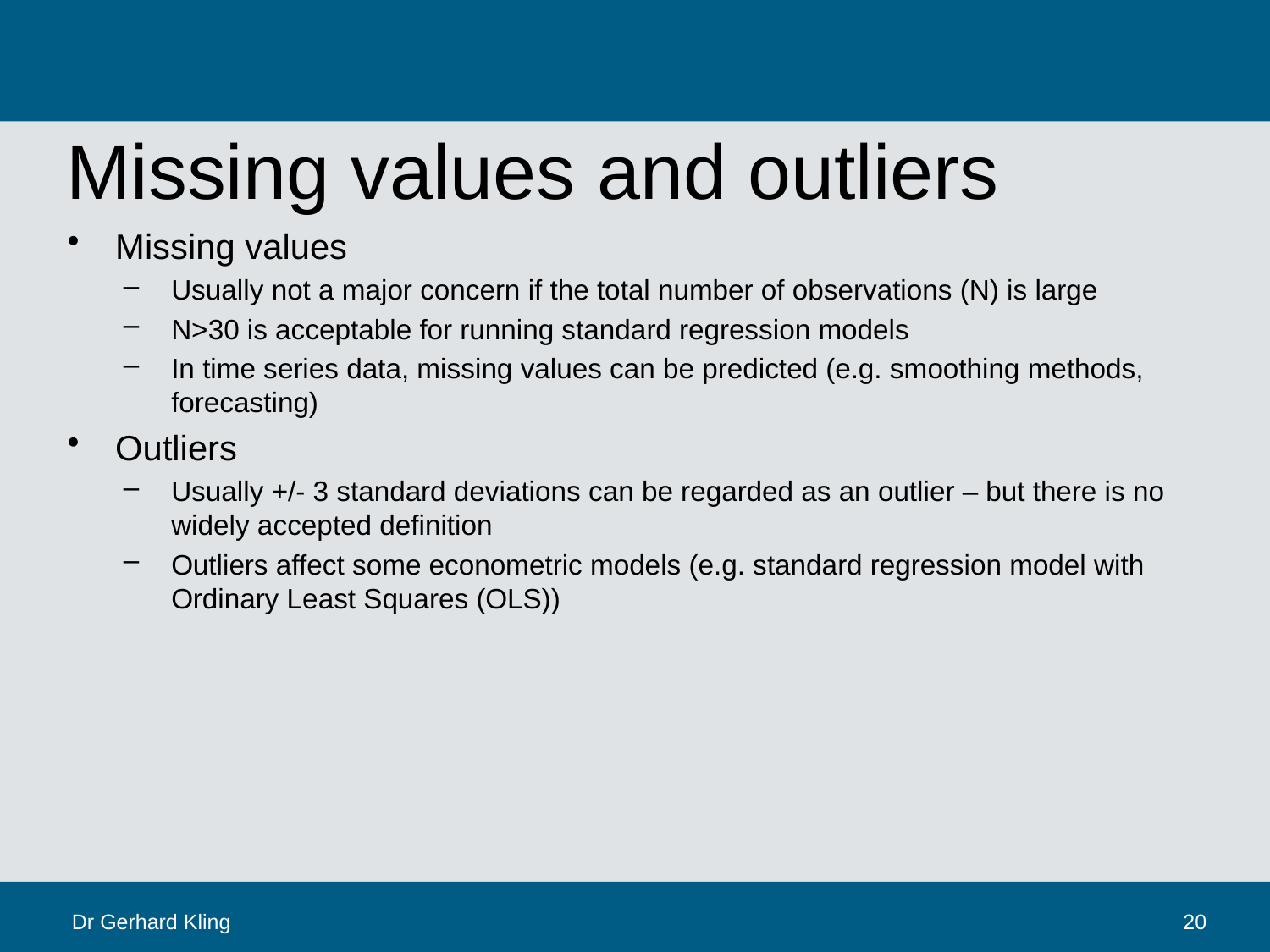

# Missing values and outliers
Missing values
Usually not a major concern if the total number of observations (N) is large
N>30 is acceptable for running standard regression models
In time series data, missing values can be predicted (e.g. smoothing methods, forecasting)
Outliers
Usually +/- 3 standard deviations can be regarded as an outlier – but there is no widely accepted definition
Outliers affect some econometric models (e.g. standard regression model with Ordinary Least Squares (OLS))
Dr Gerhard Kling
20